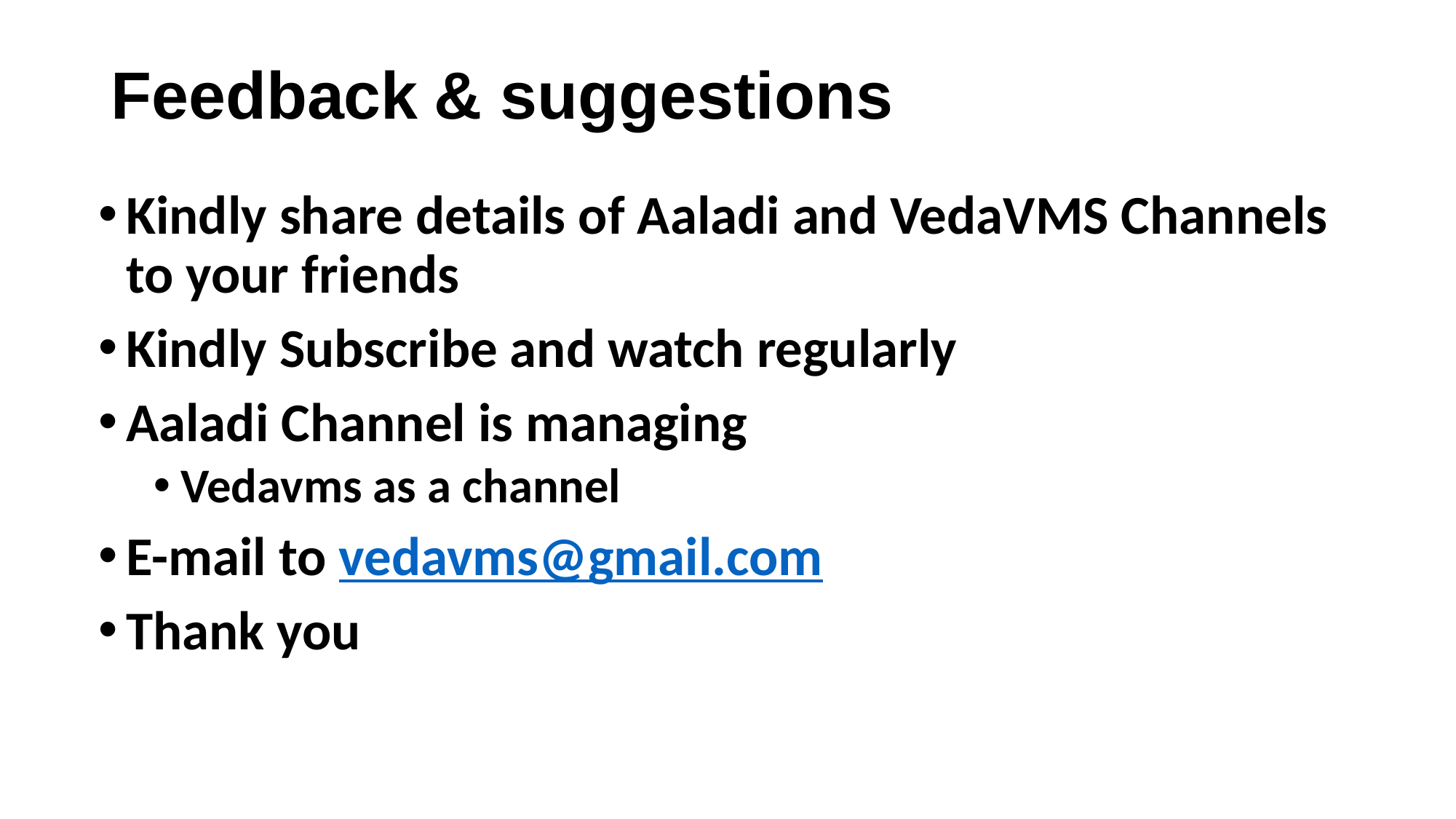

# Feedback & suggestions
Kindly share details of Aaladi and VedaVMS Channels to your friends
Kindly Subscribe and watch regularly
Aaladi Channel is managing
Vedavms as a channel
E-mail to vedavms@gmail.com
Thank you